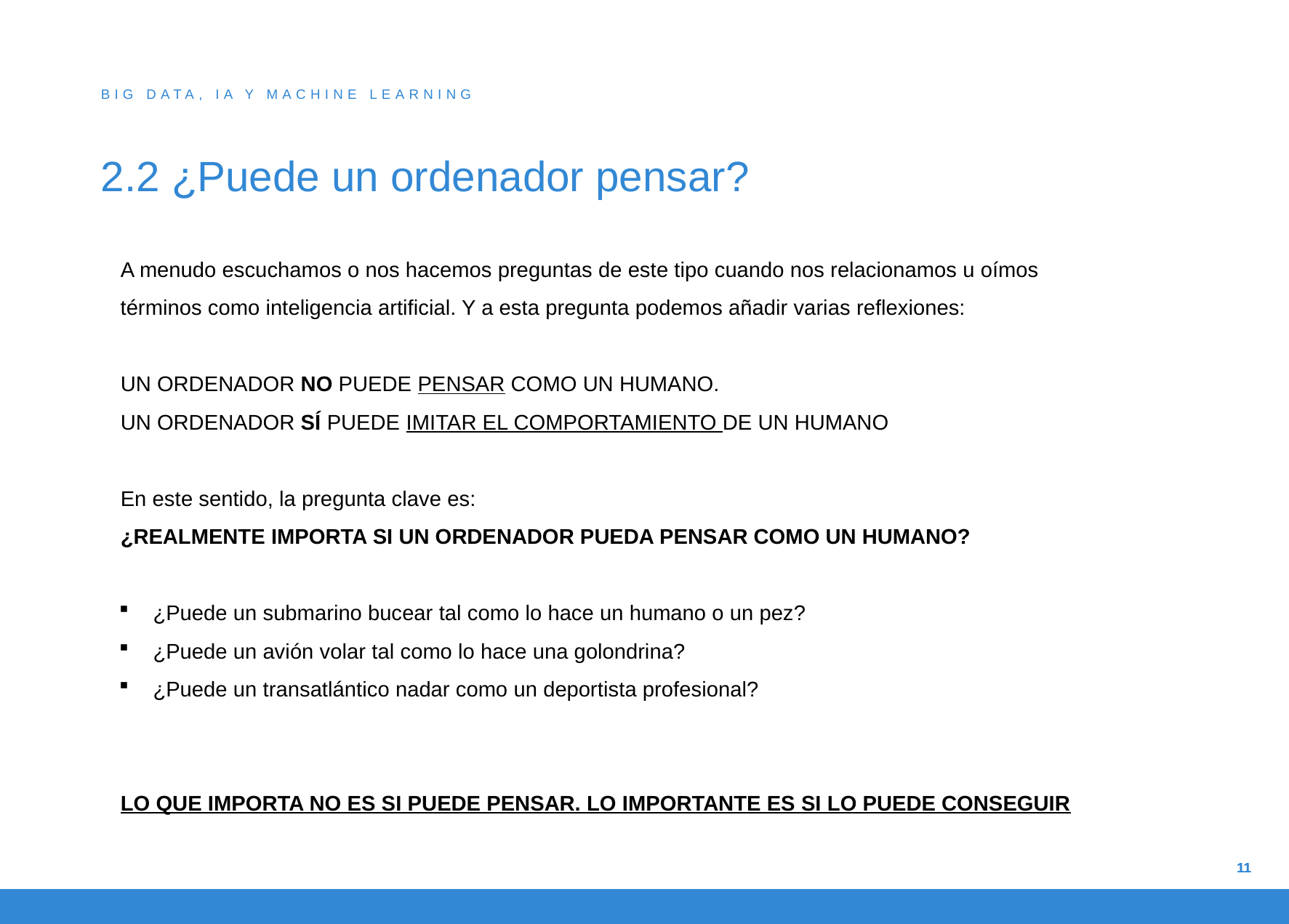

BIG DATA, IA Y MACHINE LEARNING

# 2.2 ¿Puede un ordenador pensar?
A menudo escuchamos o nos hacemos preguntas de este tipo cuando nos relacionamos u oímos términos como inteligencia artificial. Y a esta pregunta podemos añadir varias reflexiones:

UN ORDENADOR NO PUEDE PENSAR COMO UN HUMANO.
UN ORDENADOR SÍ PUEDE IMITAR EL COMPORTAMIENTO DE UN HUMANO

En este sentido, la pregunta clave es:
¿REALMENTE IMPORTA SI UN ORDENADOR PUEDA PENSAR COMO UN HUMANO?

¿Puede un submarino bucear tal como lo hace un humano o un pez?
¿Puede un avión volar tal como lo hace una golondrina?
¿Puede un transatlántico nadar como un deportista profesional?

LO QUE IMPORTA NO ES SI PUEDE PENSAR. LO IMPORTANTE ES SI LO PUEDE CONSEGUIR

11